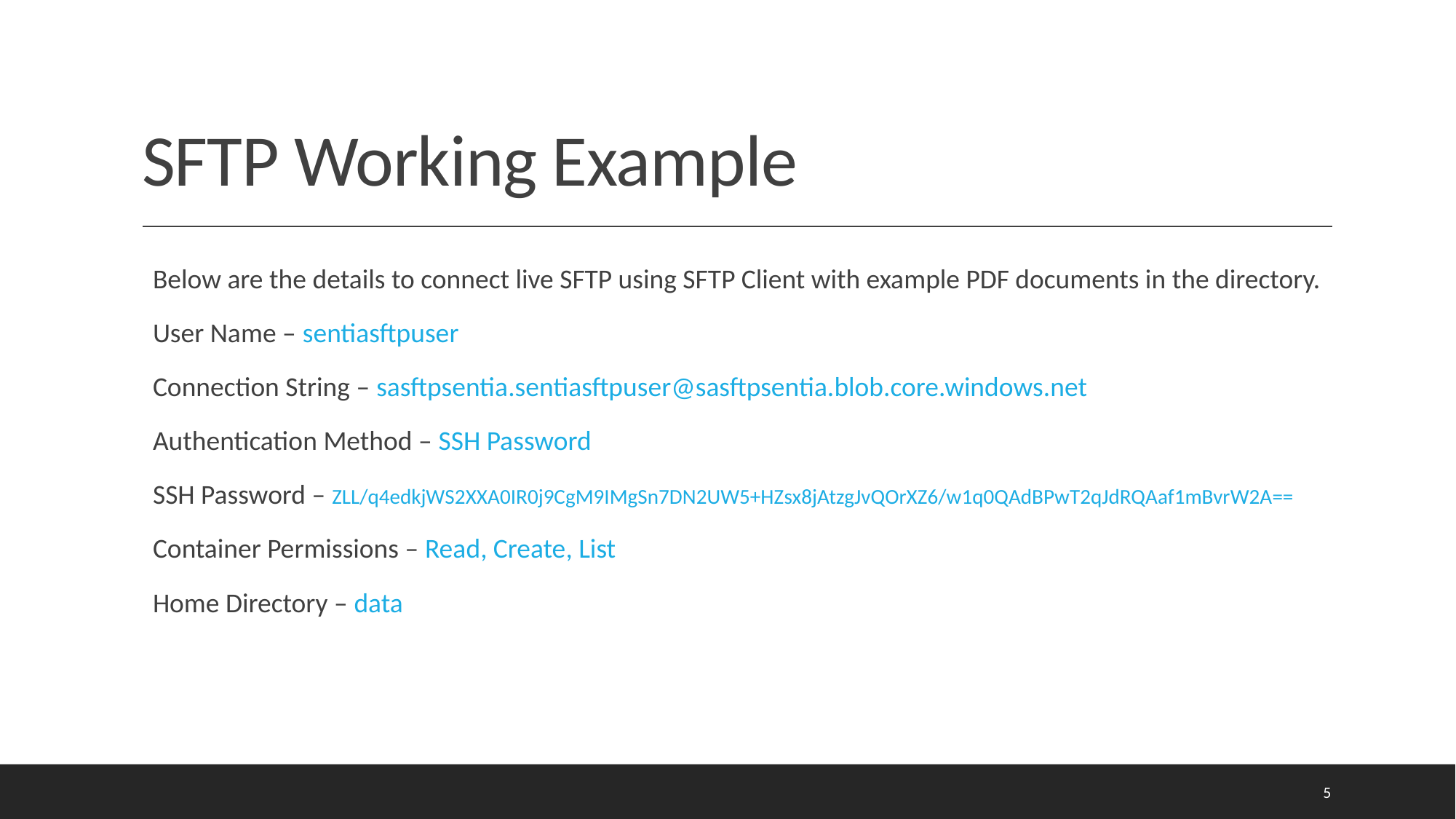

# SFTP Working Example
Below are the details to connect live SFTP using SFTP Client with example PDF documents in the directory.
User Name – sentiasftpuser
Connection String – sasftpsentia.sentiasftpuser@sasftpsentia.blob.core.windows.net
Authentication Method – SSH Password
SSH Password – ZLL/q4edkjWS2XXA0IR0j9CgM9IMgSn7DN2UW5+HZsx8jAtzgJvQOrXZ6/w1q0QAdBPwT2qJdRQAaf1mBvrW2A==
Container Permissions – Read, Create, List
Home Directory – data

5